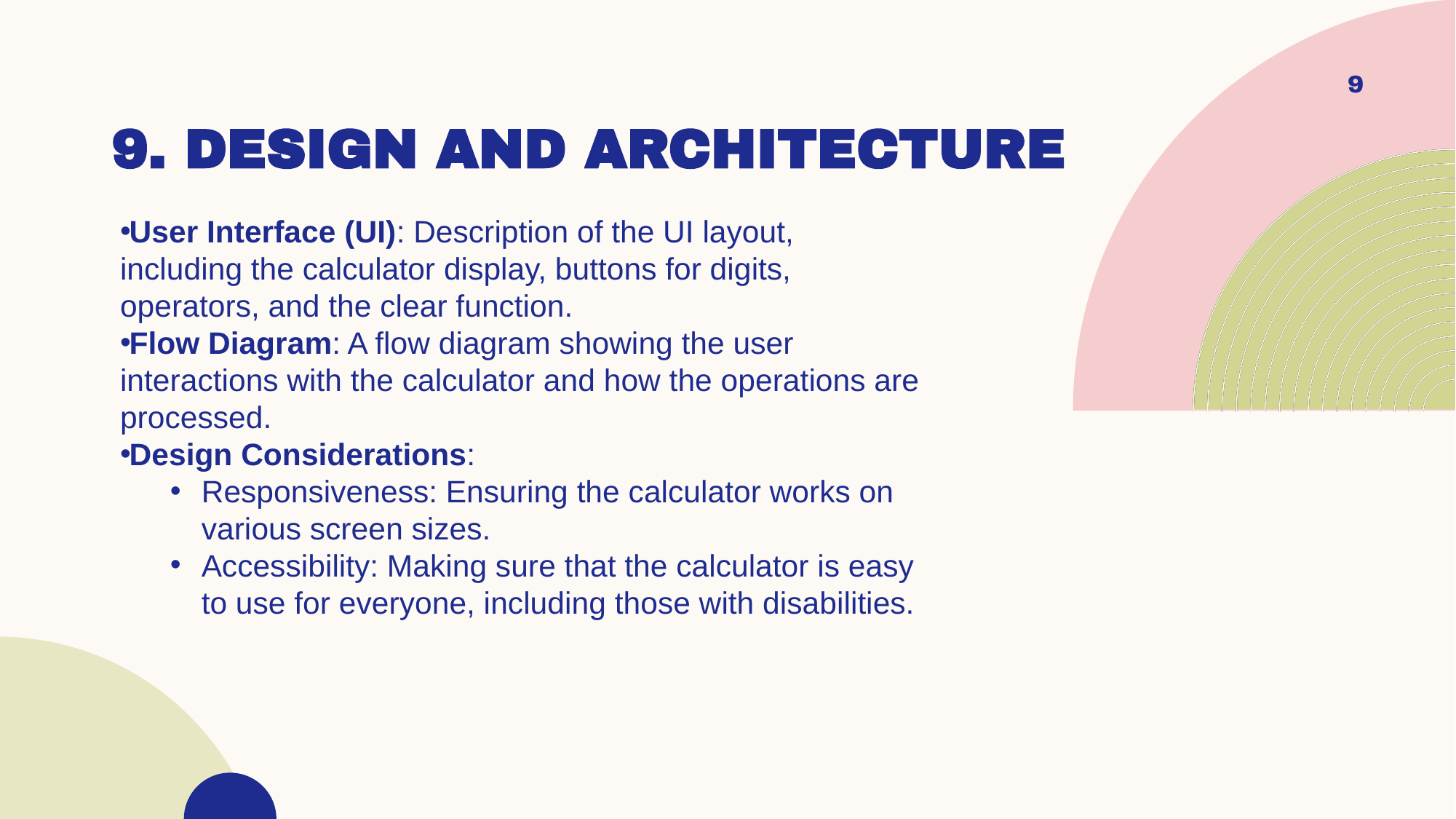

9
# 9. Design and Architecture
User Interface (UI): Description of the UI layout, including the calculator display, buttons for digits, operators, and the clear function.
Flow Diagram: A flow diagram showing the user interactions with the calculator and how the operations are processed.
Design Considerations:
Responsiveness: Ensuring the calculator works on various screen sizes.
Accessibility: Making sure that the calculator is easy to use for everyone, including those with disabilities.